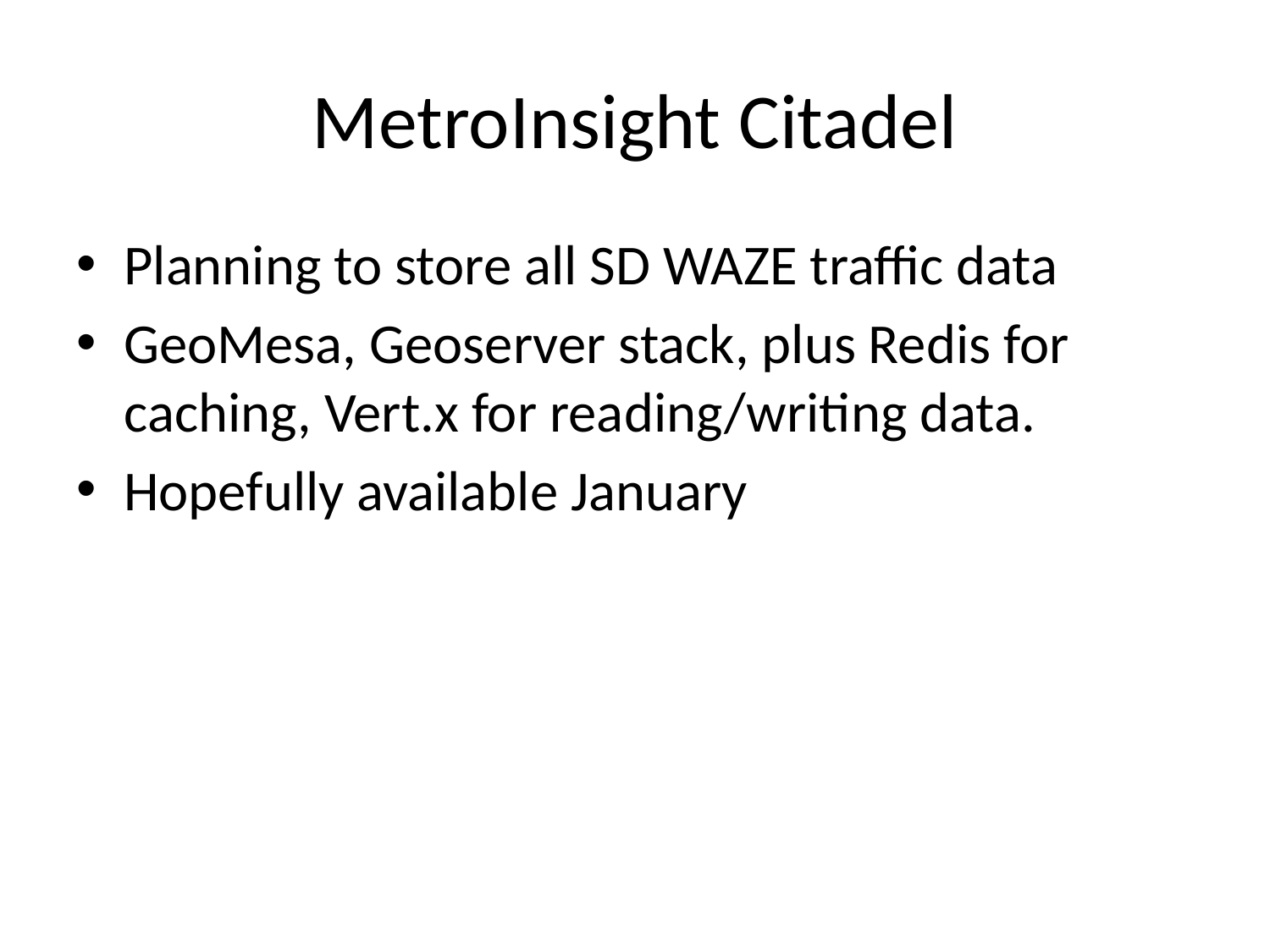

# MetroInsight Citadel
Planning to store all SD WAZE traffic data
GeoMesa, Geoserver stack, plus Redis for caching, Vert.x for reading/writing data.
Hopefully available January